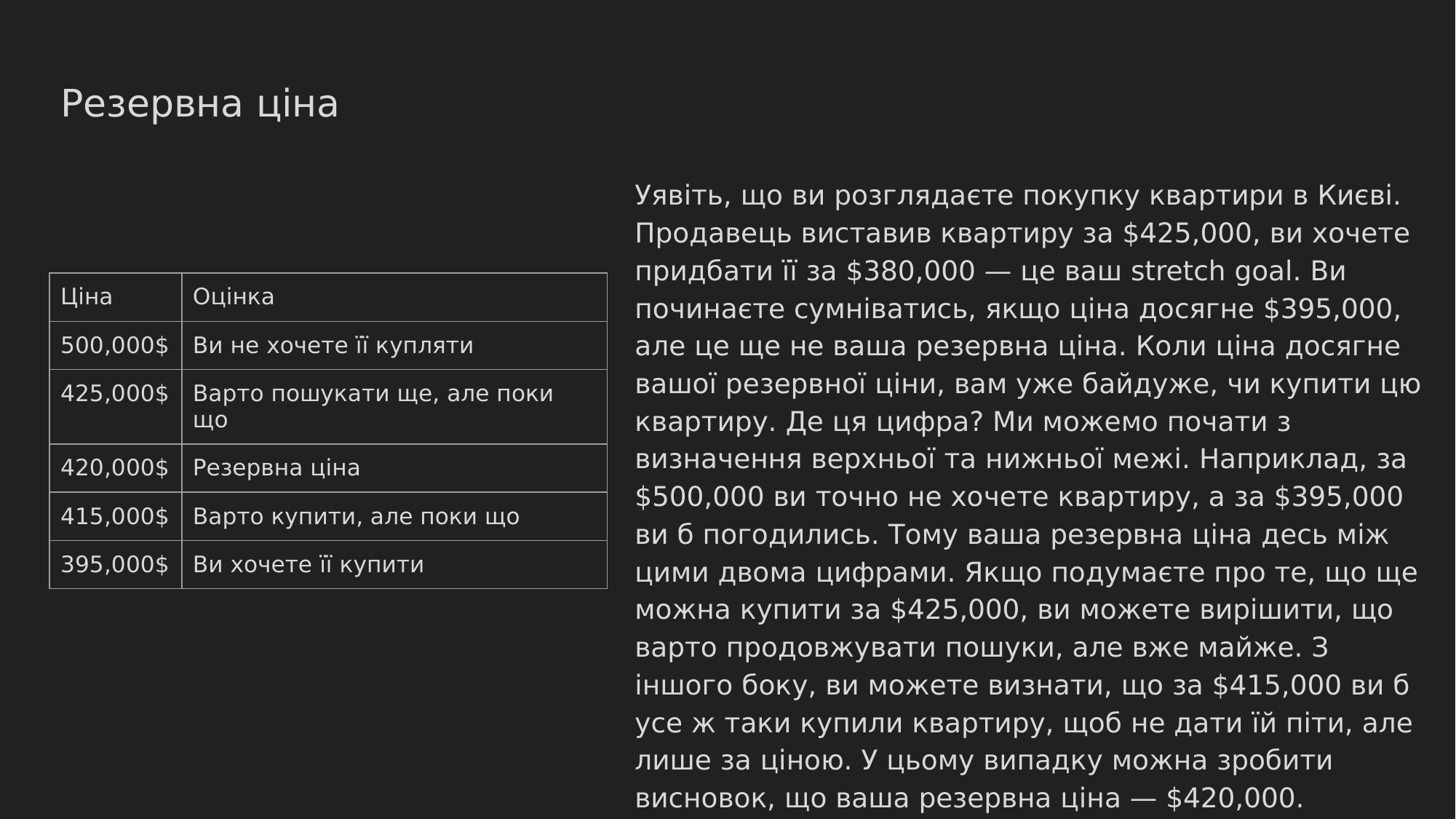

# Резервна ціна
Уявіть, що ви розглядаєте покупку квартири в Києві. Продавець виставив квартиру за $425,000, ви хочете придбати її за $380,000 — це ваш stretch goal. Ви починаєте сумніватись, якщо ціна досягне $395,000, але це ще не ваша резервна ціна. Коли ціна досягне вашої резервної ціни, вам уже байдуже, чи купити цю квартиру. Де ця цифра? Ми можемо почати з визначення верхньої та нижньої межі. Наприклад, за $500,000 ви точно не хочете квартиру, а за $395,000 ви б погодились. Тому ваша резервна ціна десь між цими двома цифрами. Якщо подумаєте про те, що ще можна купити за $425,000, ви можете вирішити, що варто продовжувати пошуки, але вже майже. З іншого боку, ви можете визнати, що за $415,000 ви б усе ж таки купили квартиру, щоб не дати їй піти, але лише за ціною. У цьому випадку можна зробити висновок, що ваша резервна ціна — $420,000.
| Ціна | Оцінка |
| --- | --- |
| 500,000$ | Ви не хочете її купляти |
| 425,000$ | Варто пошукати ще, але поки що |
| 420,000$ | Резервна ціна |
| 415,000$ | Варто купити, але поки що |
| 395,000$ | Ви хочете її купити |